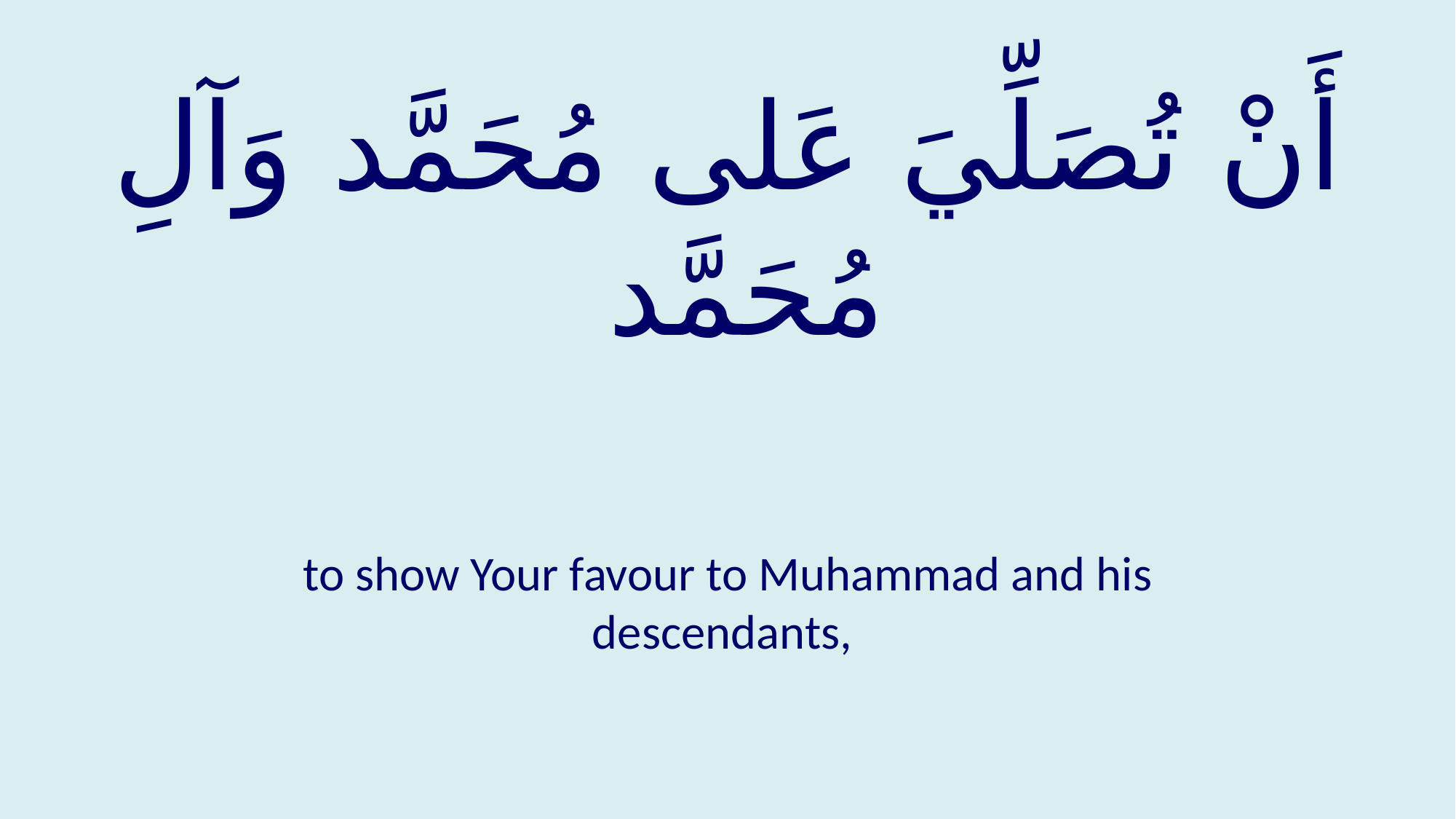

# أَنْ تُصَلِّيَ عَلى مُحَمَّد وَآلِ مُحَمَّد
to show Your favour to Muhammad and his descendants,